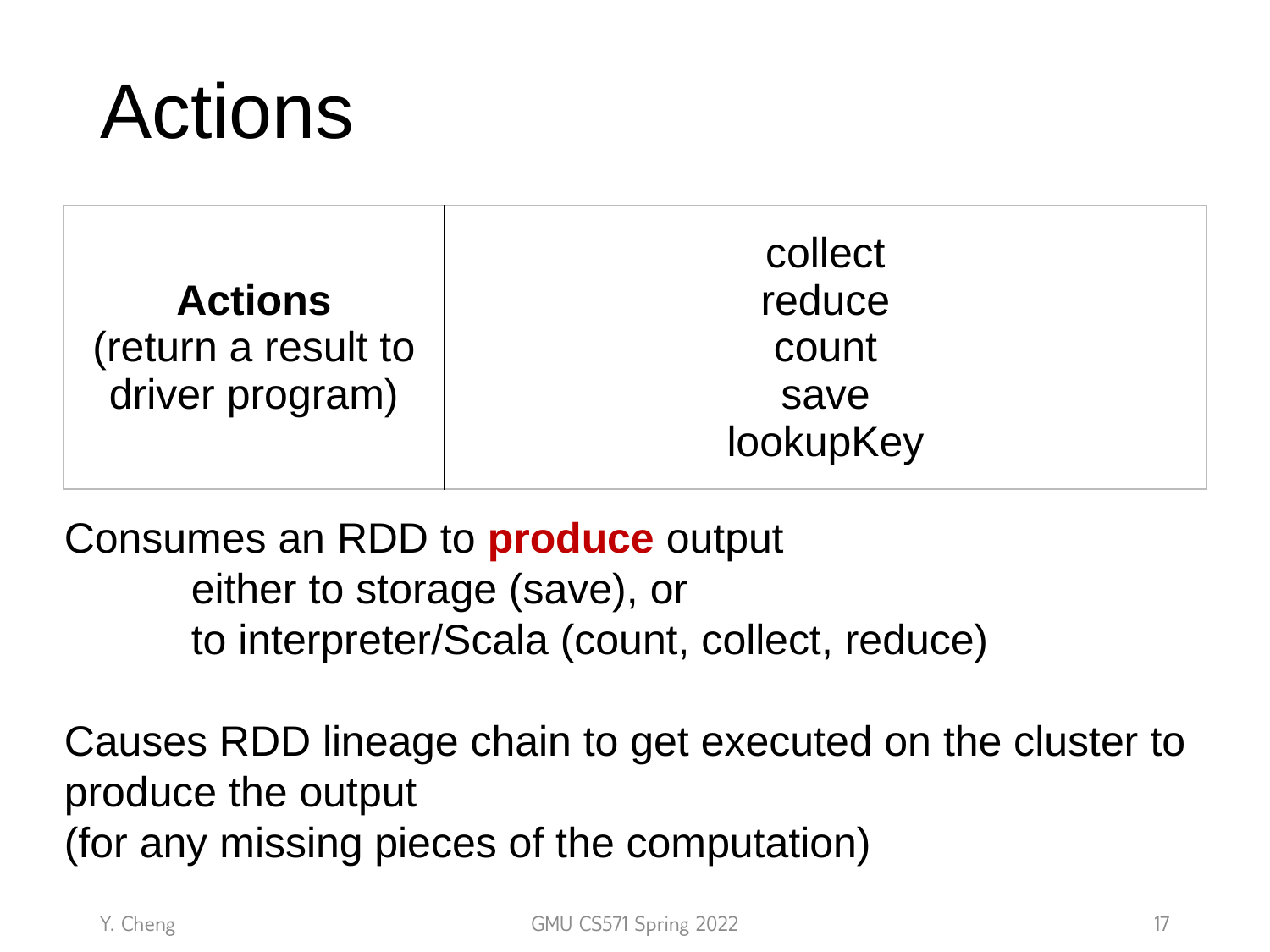

# Actions
| Actions (return a result to driver program) | collect reduce count save lookupKey |
| --- | --- |
Consumes an RDD to produce output
	either to storage (save), or
	to interpreter/Scala (count, collect, reduce)

Causes RDD lineage chain to get executed on the cluster to produce the output
(for any missing pieces of the computation)
Y. Cheng
GMU CS571 Spring 2022
17